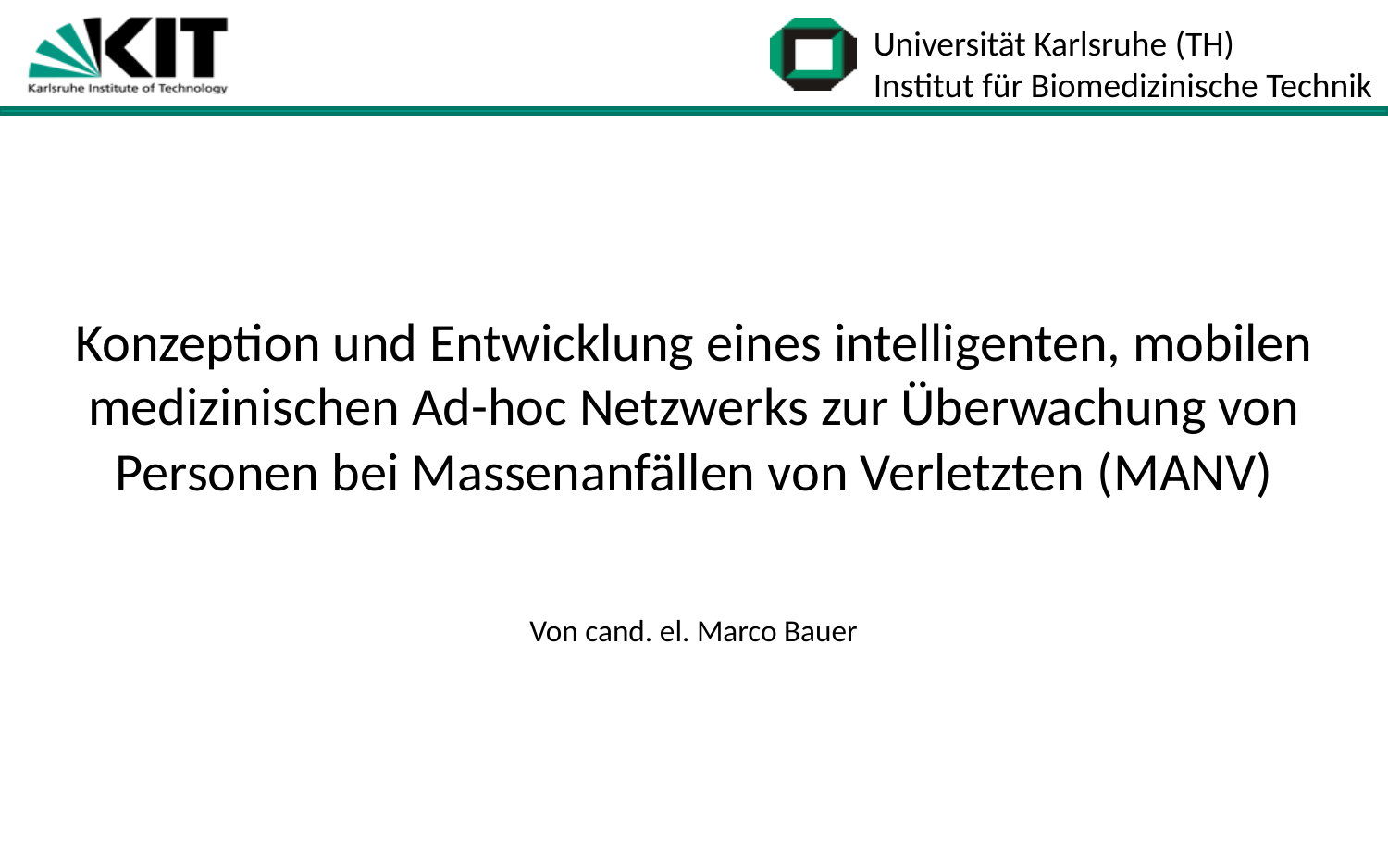

# Konzeption und Entwicklung eines intelligenten, mobilen medizinischen Ad-hoc Netzwerks zur Überwachung von Personen bei Massenanfällen von Verletzten (MANV)
Von cand. el. Marco Bauer